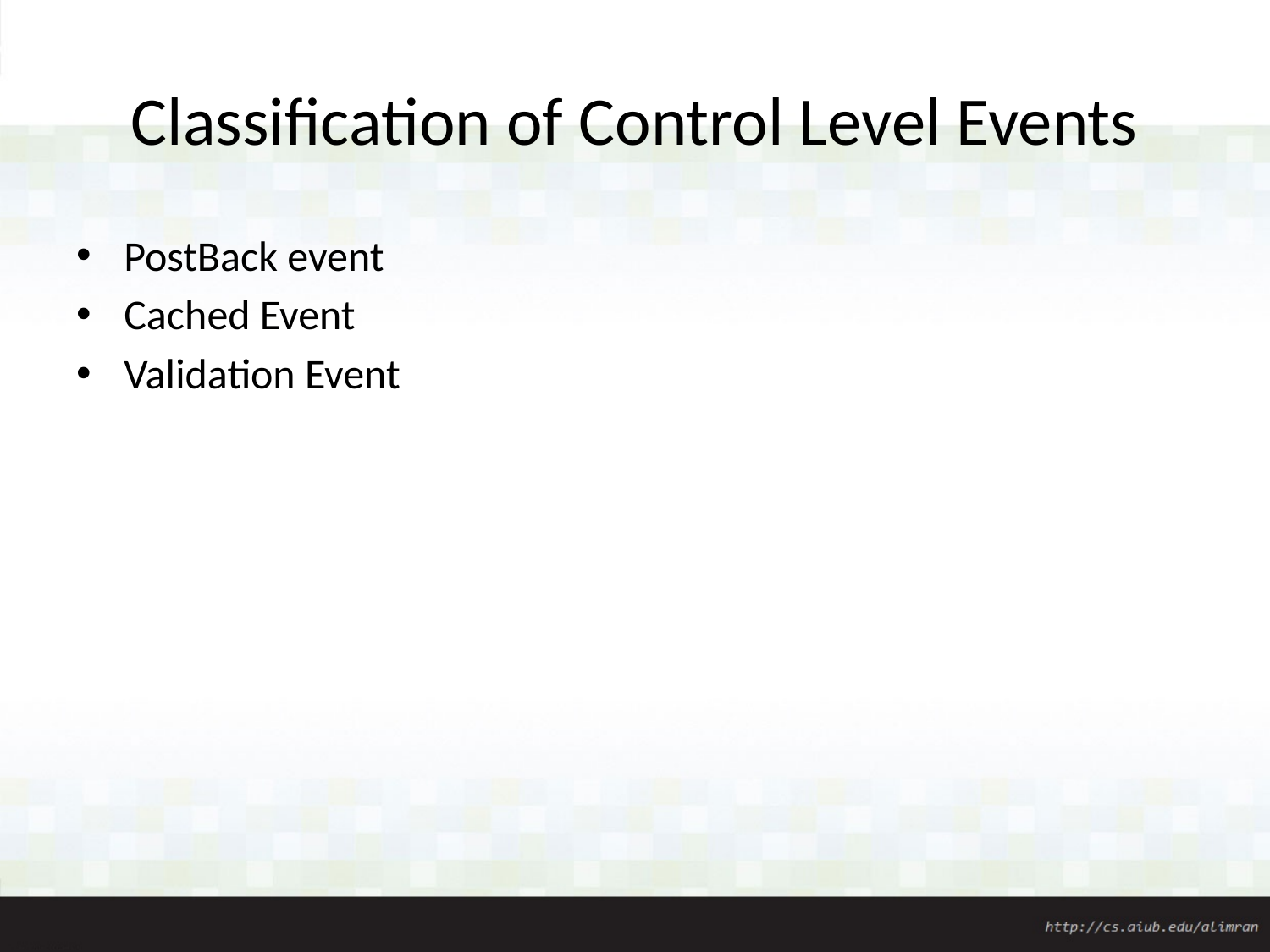

# Classification of Control Level Events
PostBack event
Cached Event
Validation Event